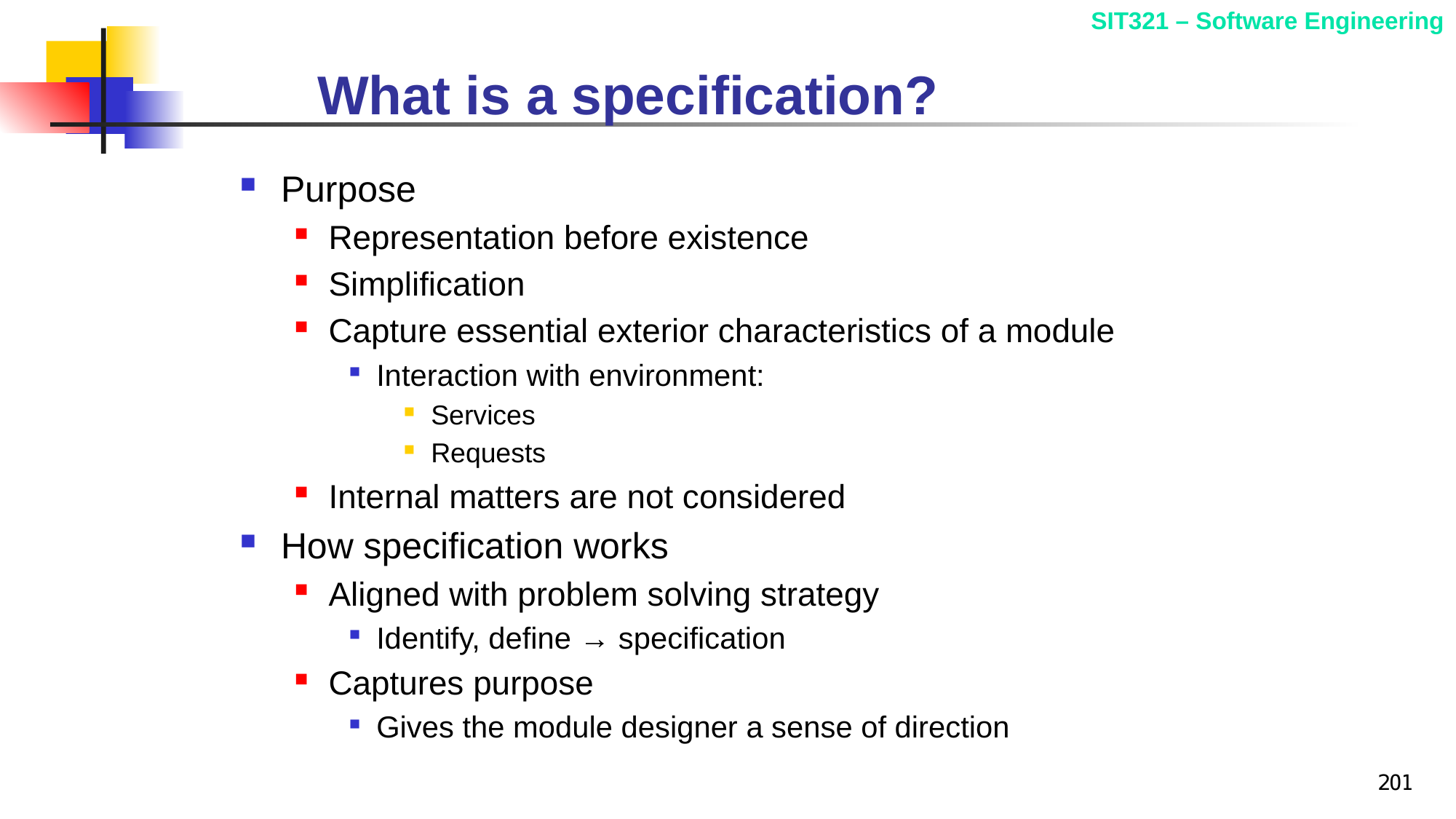

# What is a specification?
Purpose
Representation before existence
Simplification
Capture essential exterior characteristics of a module
Interaction with environment:
Services
Requests
Internal matters are not considered
How specification works
Aligned with problem solving strategy
Identify, define → specification
Captures purpose
Gives the module designer a sense of direction
201